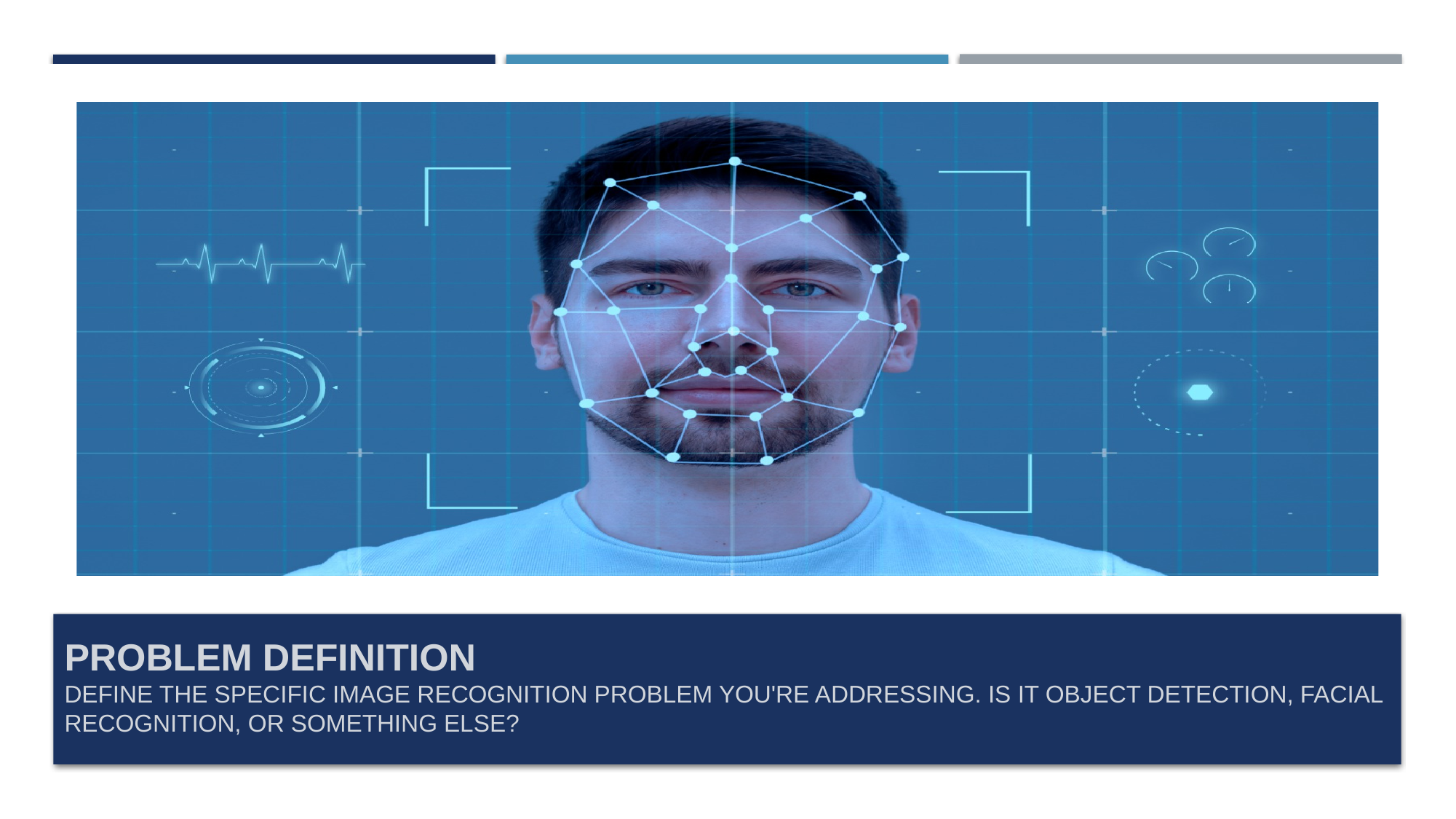

# Problem Definition Define the specific image recognition problem you're addressing. Is it object detection, facial recognition, or something else?